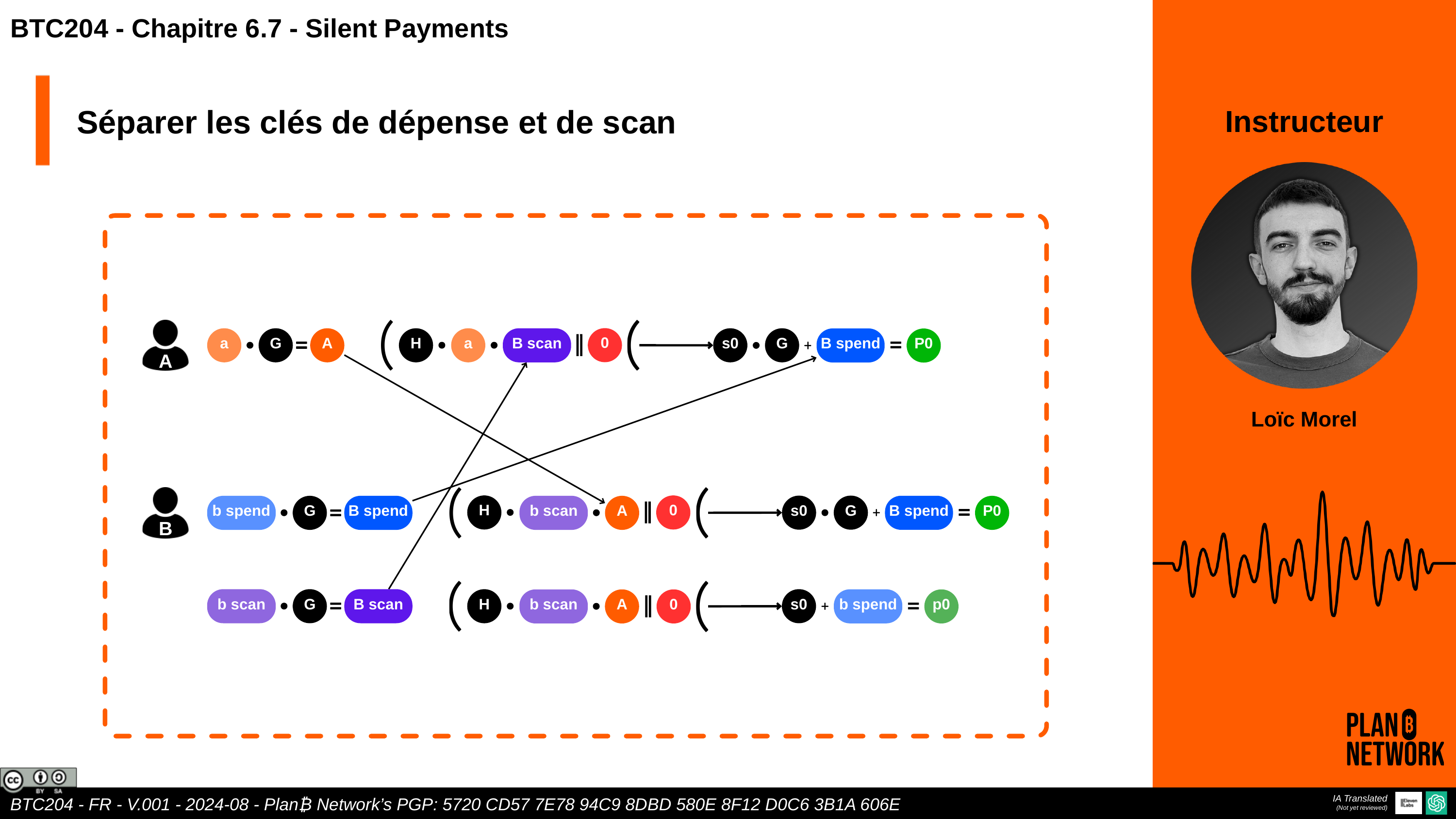

BTC204 - Chapitre 6.7 - Silent Payments

Séparer les clés de dépense et de scan
Instructeur

A

0

a

G

A

H

a

B scan

s0

G

B spend

P0

Loïc Morel

B

H

0

s0

G

B spend

b spend

G

B spend

b scan

A

P0

b scan

G

B scan

s0

H

b spend

b scan

A

0

p0

IA Translated
(Not yet reviewed)
BTC204 - FR - V.001 - 2024-08 - Plan₿ Network’s PGP: 5720 CD57 7E78 94C9 8DBD 580E 8F12 D0C6 3B1A 606E